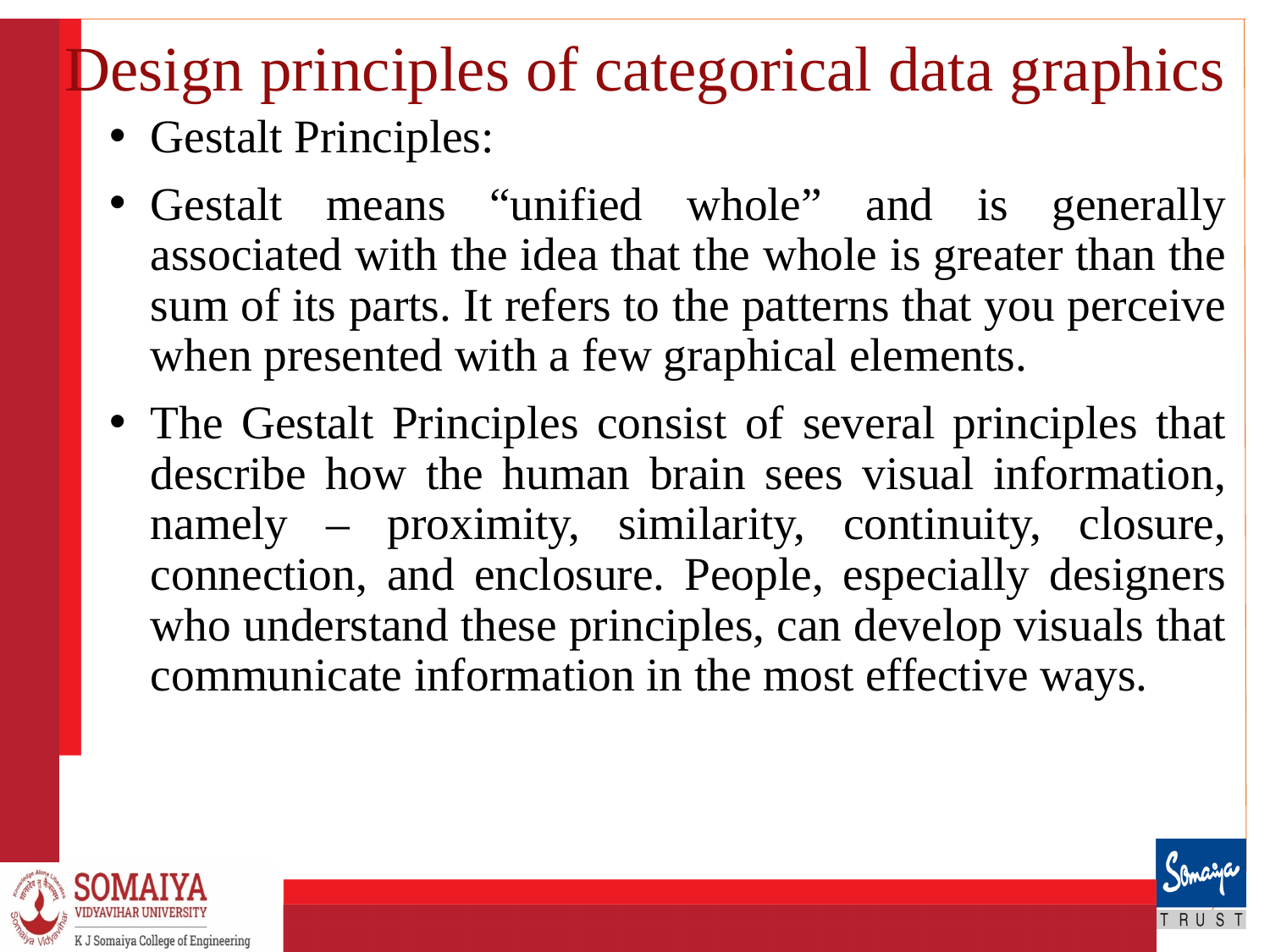

# Design principles of categorical data graphics
Gestalt Principles:
Gestalt means “unified whole” and is generally associated with the idea that the whole is greater than the sum of its parts. It refers to the patterns that you perceive when presented with a few graphical elements.
The Gestalt Principles consist of several principles that describe how the human brain sees visual information, namely – proximity, similarity, continuity, closure, connection, and enclosure. People, especially designers who understand these principles, can develop visuals that communicate information in the most effective ways.